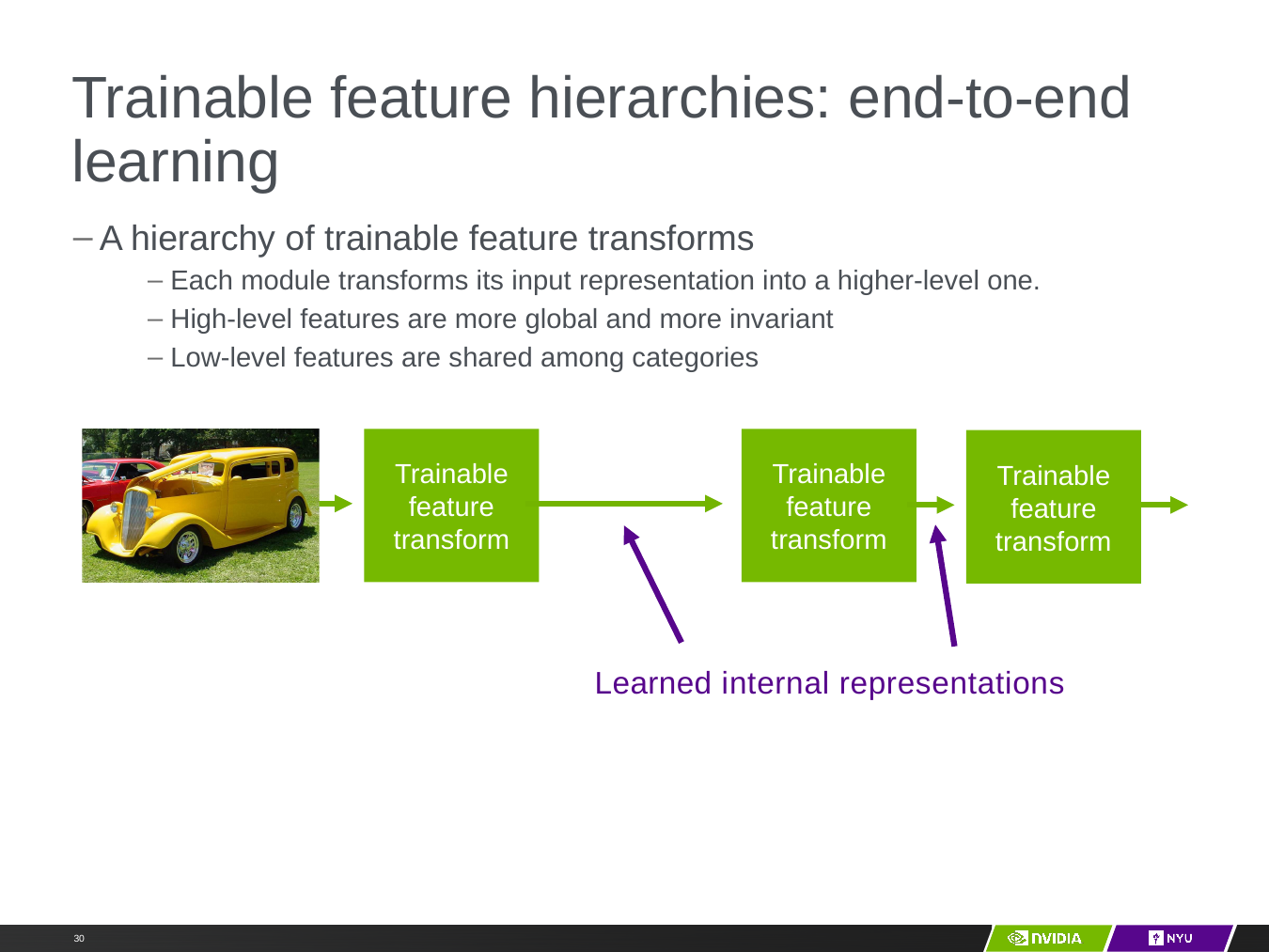

# Trainable feature hierarchies: end-to-end learning
A hierarchy of trainable feature transforms
Each module transforms its input representation into a higher-level one.
High-level features are more global and more invariant
Low-level features are shared among categories

How can we make all the modules trainable and get them to learn  appropriate representations?

Trainable feature transform
Trainable feature transform
Trainable feature transform
Learned internal representations